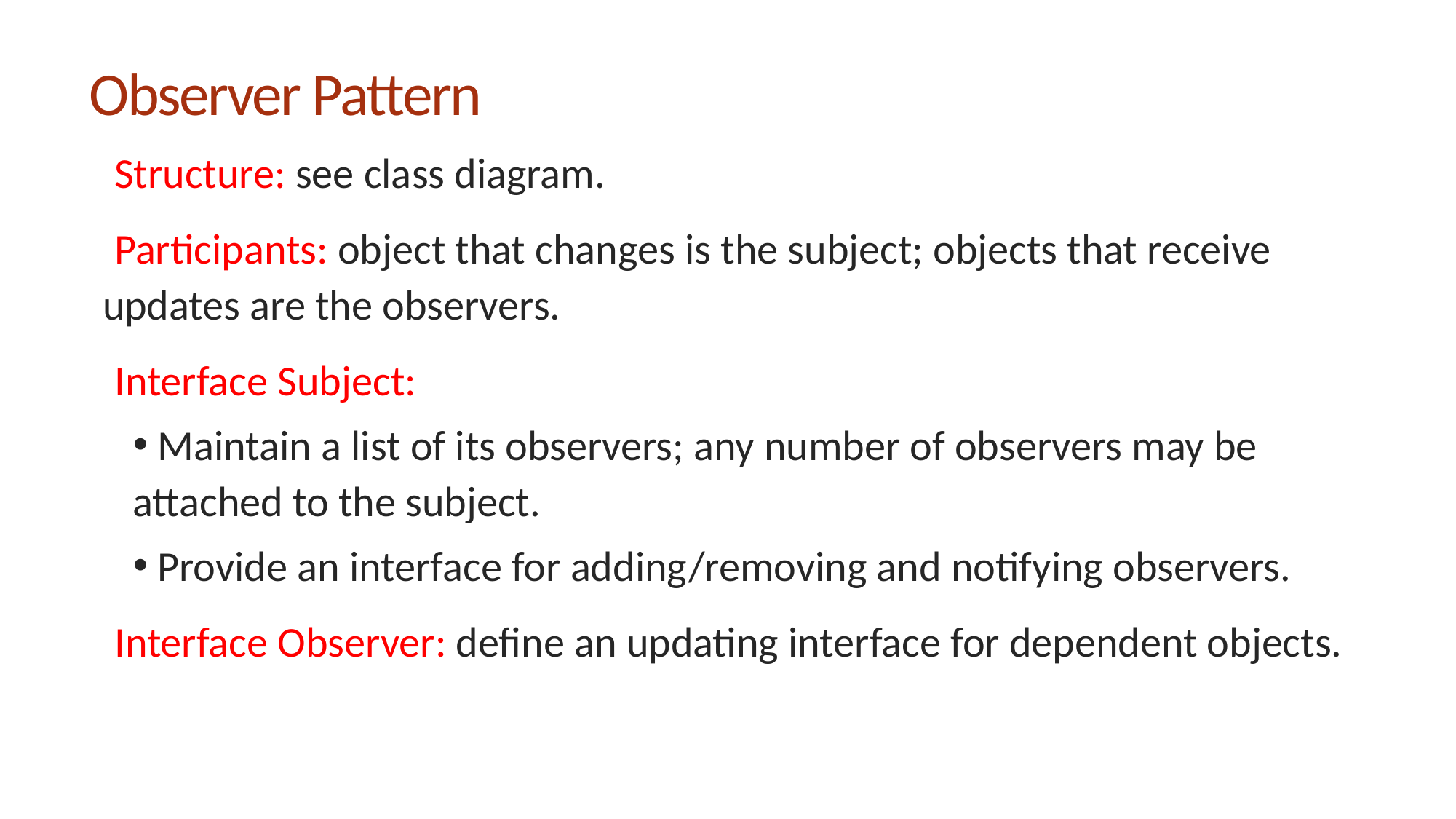

# Observer Pattern
Structure: see class diagram.
Participants: object that changes is the subject; objects that receive updates are the observers.
Interface Subject:
 Maintain a list of its observers; any number of observers may be attached to the subject.
 Provide an interface for adding/removing and notifying observers.
Interface Observer: define an updating interface for dependent objects.